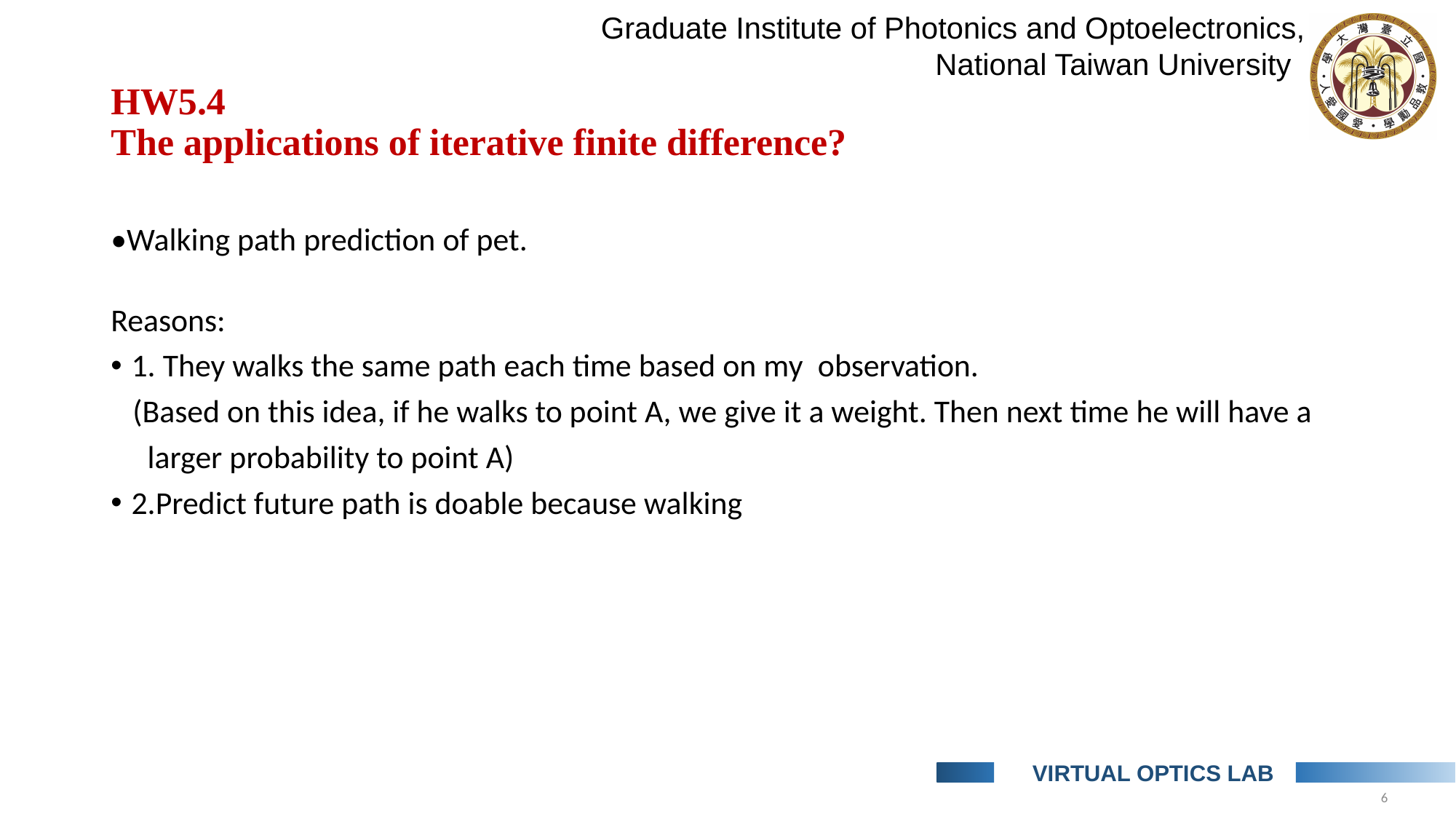

# HW5.4 The applications of iterative finite difference?
•Walking path prediction of pet.
Reasons:
1. They walks the same path each time based on my  observation.
   (Based on this idea, if he walks to point A, we give it a weight. Then next time he will have a
     larger probability to point A)
2.Predict future path is doable because walking

6